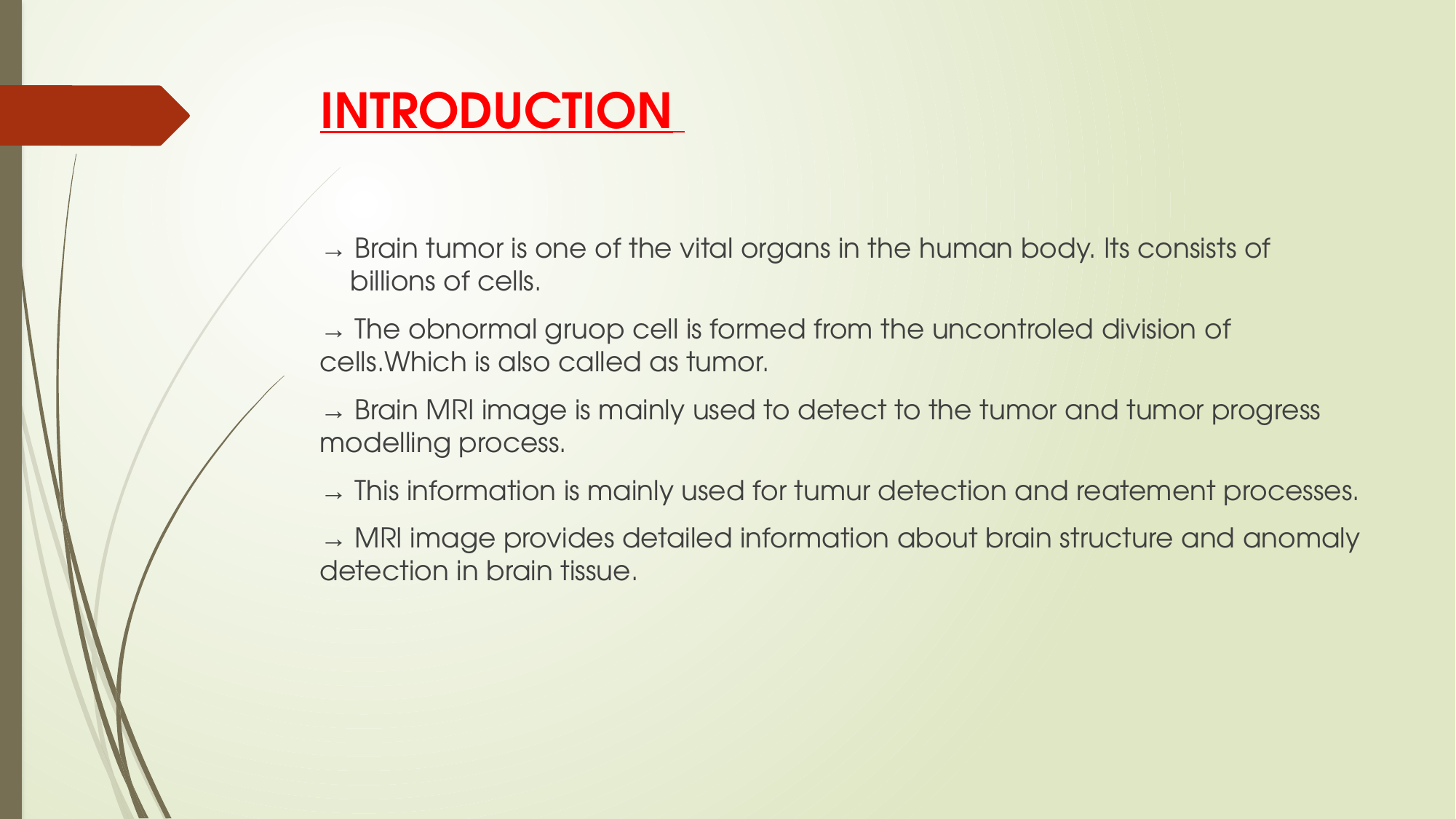

# INTRODUCTION
→ Brain tumor is one of the vital organs in the human body. Its consists of                billions of cells.
→ The obnormal gruop cell is formed from the uncontroled division of cells.Which is also called as tumor.
→ Brain MRI image is mainly used to detect to the tumor and tumor progress modelling process.
→ This information is mainly used for tumur detection and reatement processes.
→ MRI image provides detailed information about brain structure and anomaly detection in brain tissue.